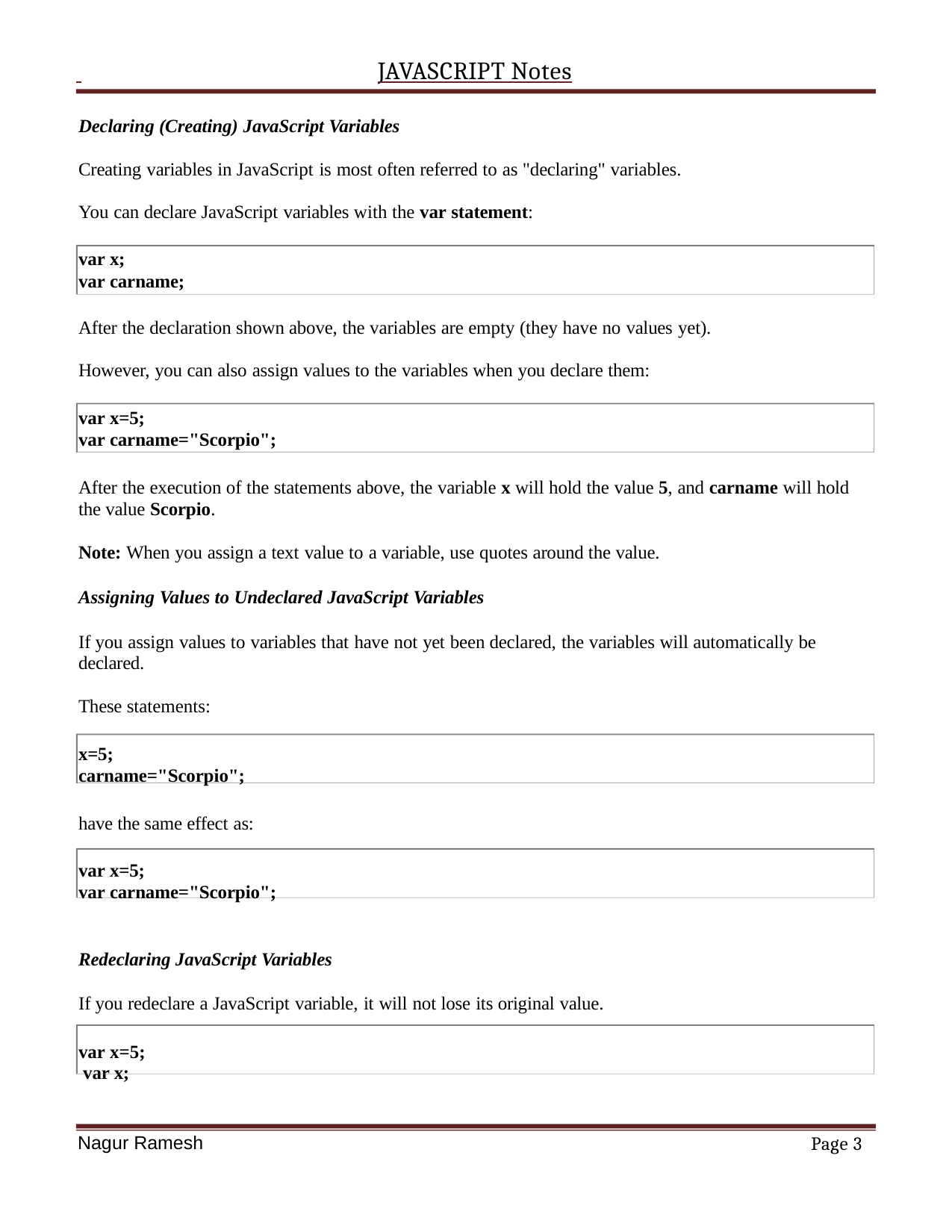

JAVASCRIPT Notes

Declaring (Creating) JavaScript Variables
Creating variables in JavaScript is most often referred to as "declaring" variables.  You can declare JavaScript variables with the var statement:

var x;
var carname;
After the declaration shown above, the variables are empty (they have no values yet).  However, you can also assign values to the variables when you declare them:

var x=5;
var carname="Scorpio";

After the execution of the statements above, the variable x will hold the value 5, and carname will hold  the value Scorpio.

Note: When you assign a text value to a variable, use quotes around the value.

Assigning Values to Undeclared JavaScript Variables

If you assign values to variables that have not yet been declared, the variables will automatically be  declared.

These statements:

x=5;
carname="Scorpio";

have the same effect as:

var x=5;
var carname="Scorpio";

Redeclaring JavaScript Variables

If you redeclare a JavaScript variable, it will not lose its original value.

var x=5;  var x;

Page 3
Nagur Ramesh